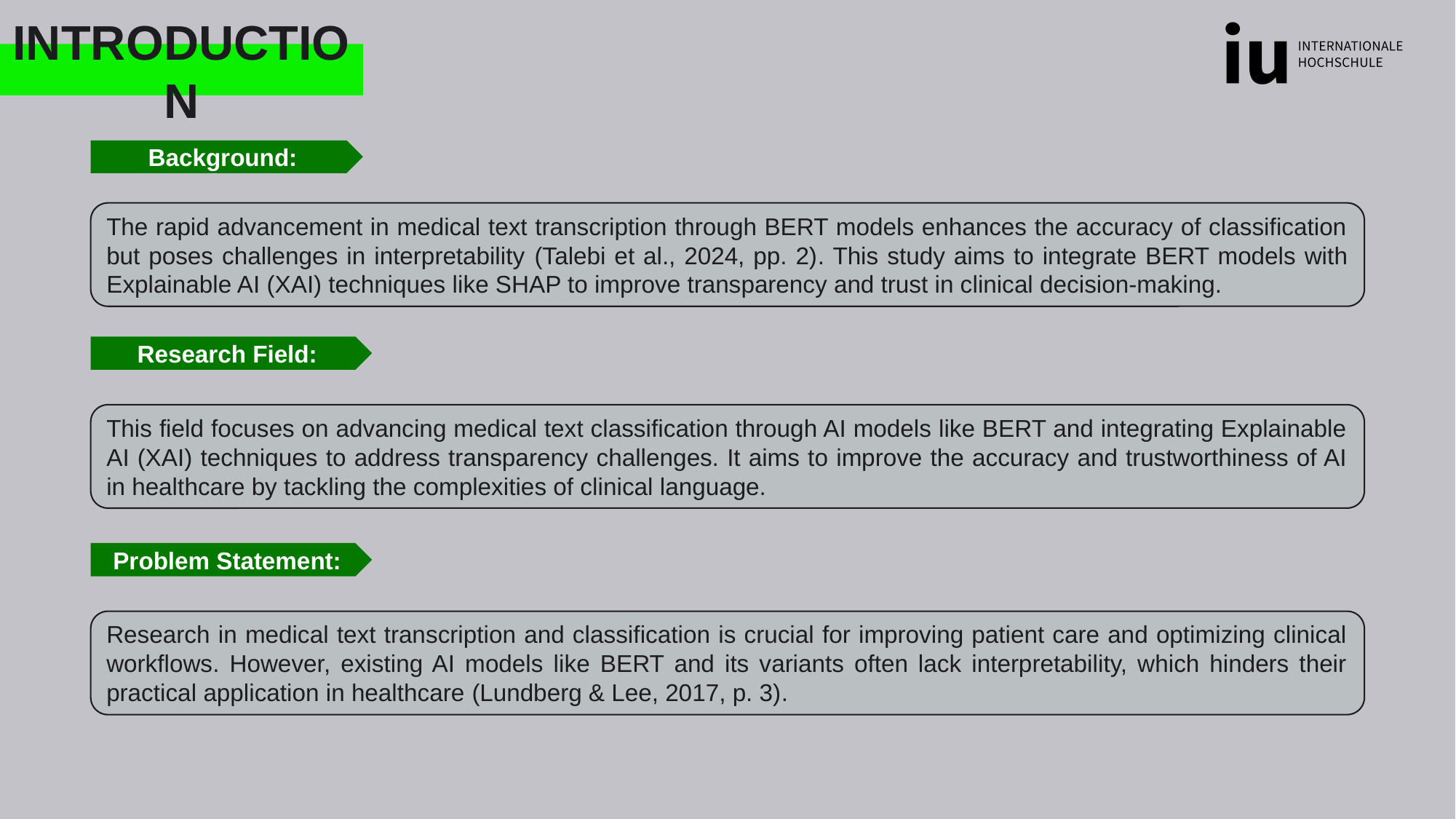

INTRODUCTION
Background:
The rapid advancement in medical text transcription through BERT models enhances the accuracy of classification but poses challenges in interpretability (Talebi et al., 2024, pp. 2). This study aims to integrate BERT models with Explainable AI (XAI) techniques like SHAP to improve transparency and trust in clinical decision-making.
Research Field:
This field focuses on advancing medical text classification through AI models like BERT and integrating Explainable AI (XAI) techniques to address transparency challenges. It aims to improve the accuracy and trustworthiness of AI in healthcare by tackling the complexities of clinical language.
Problem Statement:
Research in medical text transcription and classification is crucial for improving patient care and optimizing clinical workflows. However, existing AI models like BERT and its variants often lack interpretability, which hinders their practical application in healthcare (Lundberg & Lee, 2017, p. 3).